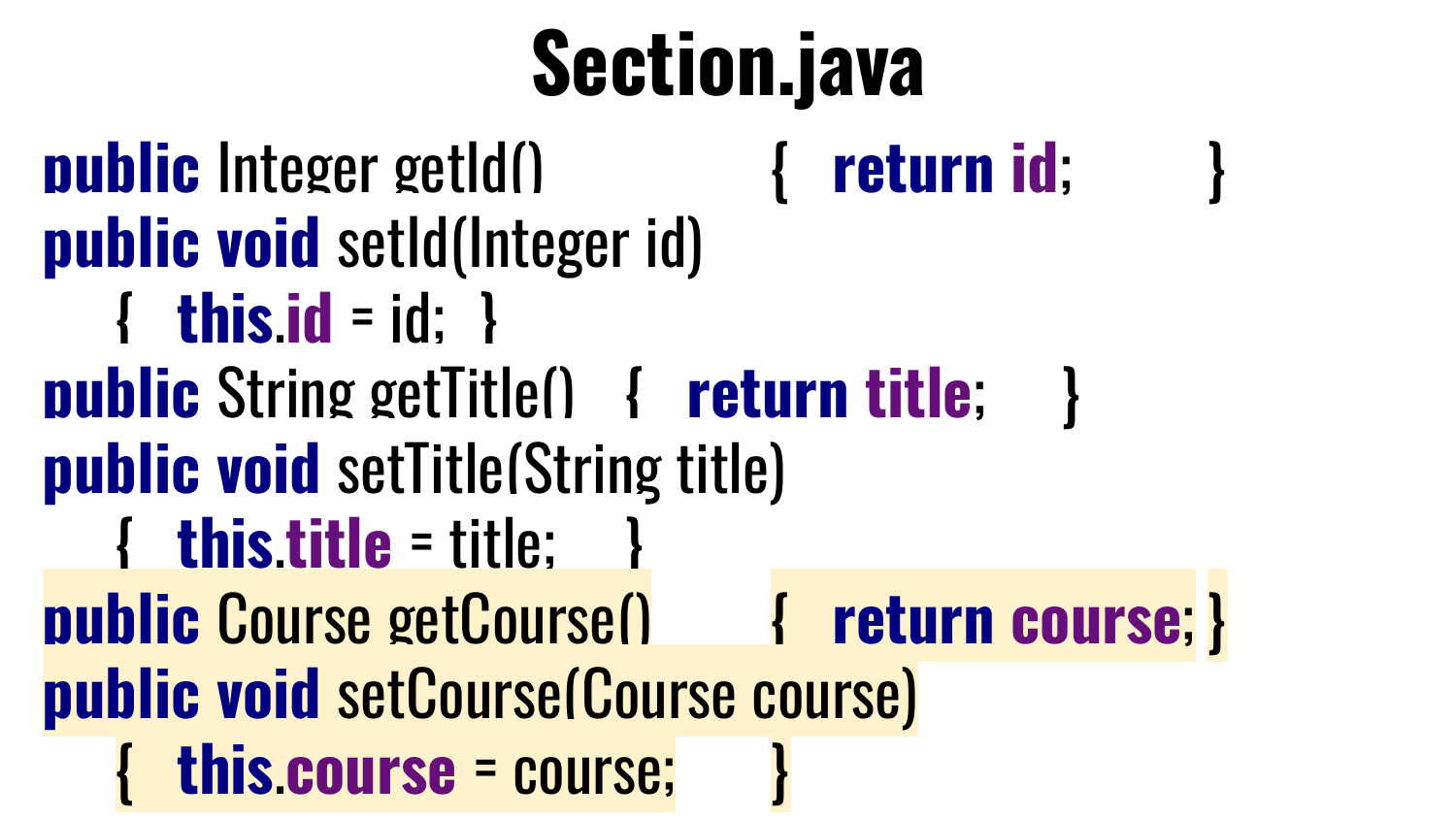

# Section.java
public Integer getId()		{   return id;	}
public void setId(Integer id)
{   this.id = id;	}
public String getTitle()	{   return title;	}
public void setTitle(String title)
{   this.title = title;	}
public Course getCourse()	{   return course;	}
public void setCourse(Course course)
{   this.course = course;	}